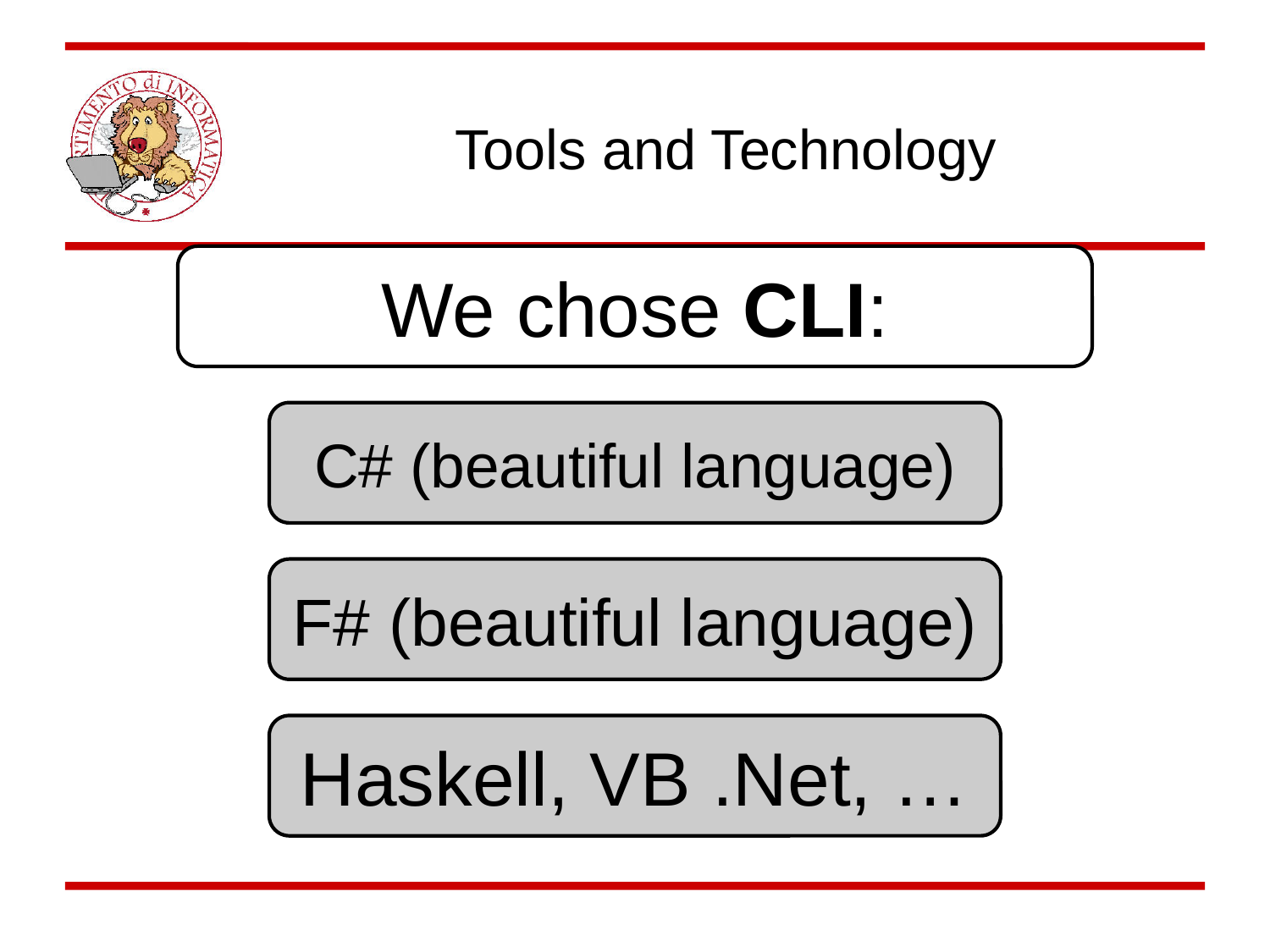

# Tools and Technology
We chose CLI:
C# (beautiful language)
F# (beautiful language)
Haskell, VB .Net, …